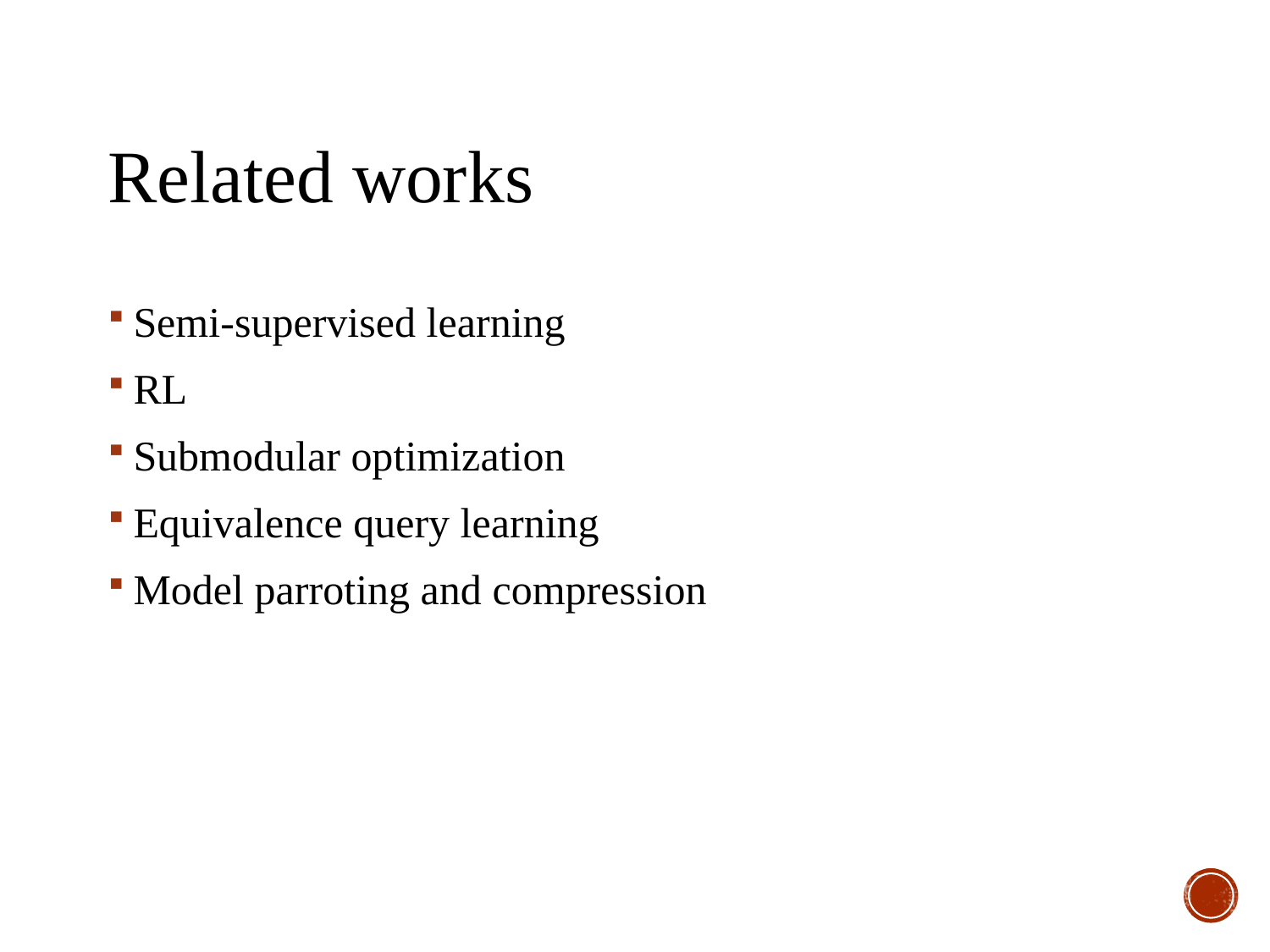

# Related works
Semi-supervised learning
RL
Submodular optimization
Equivalence query learning
Model parroting and compression